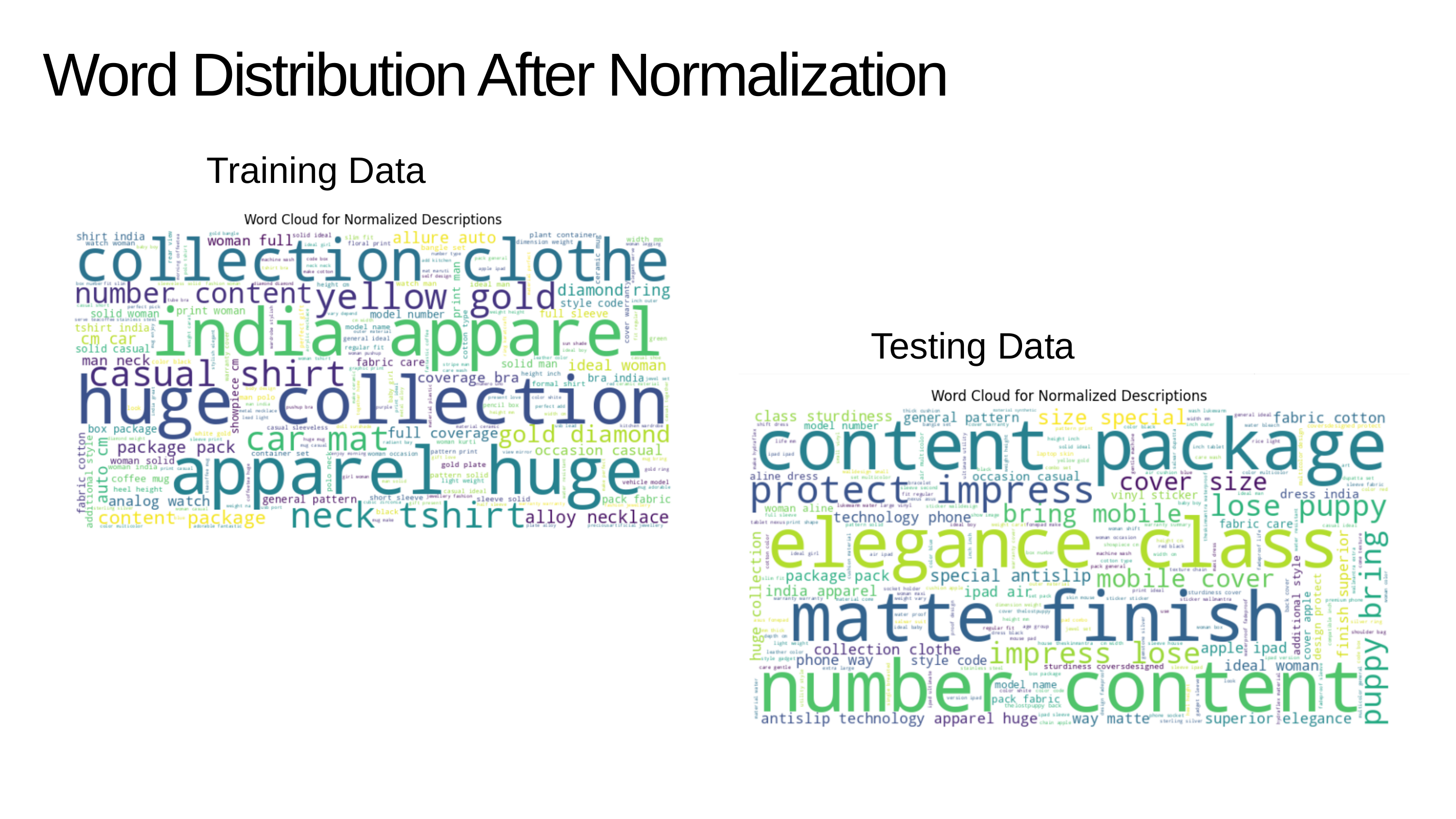

Word Distribution After Normalization
Training Data

Testing Data